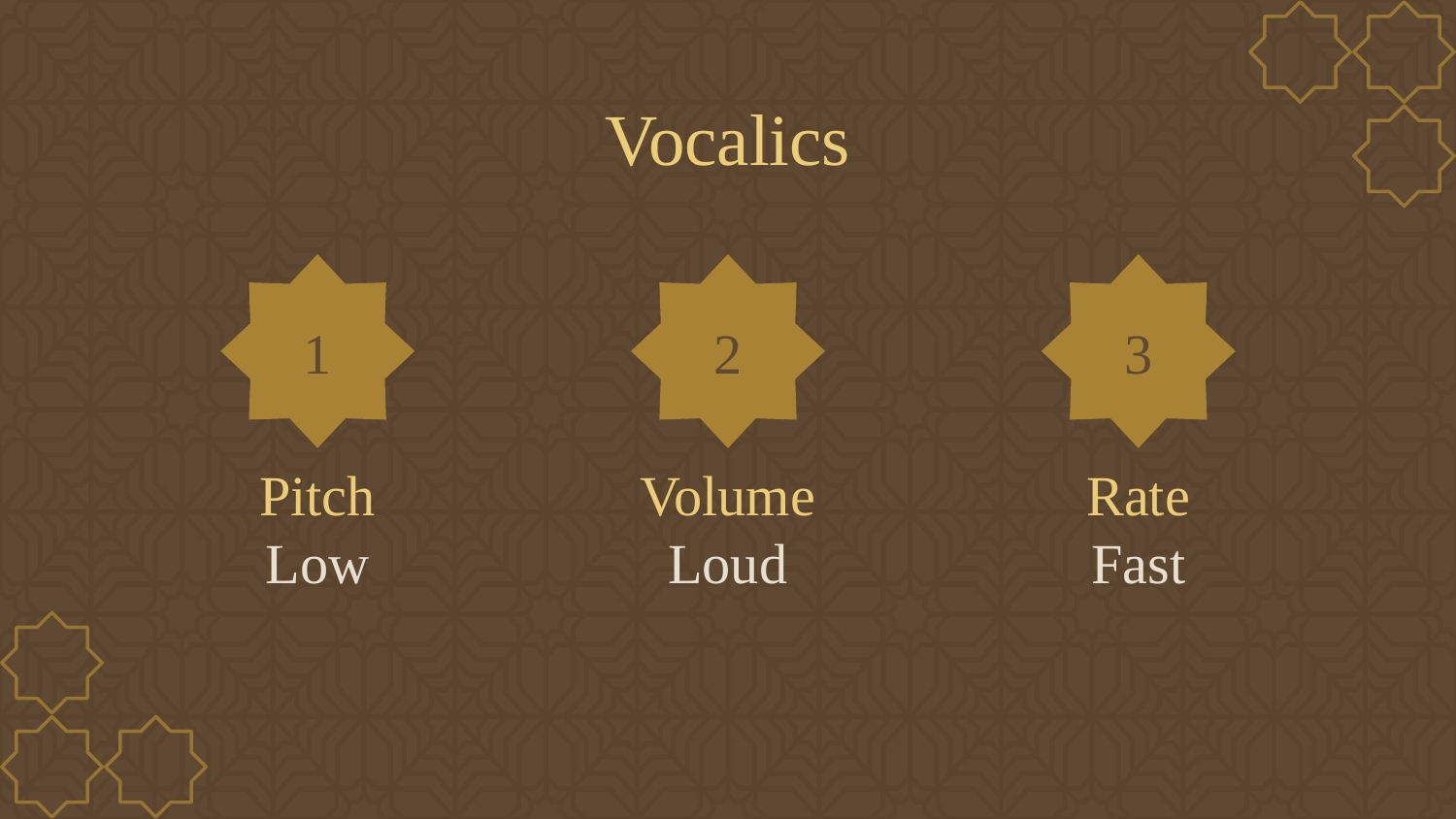

# Vocalics

3
1
2
Pitch
Volume
Rate
Low
Loud
Fast